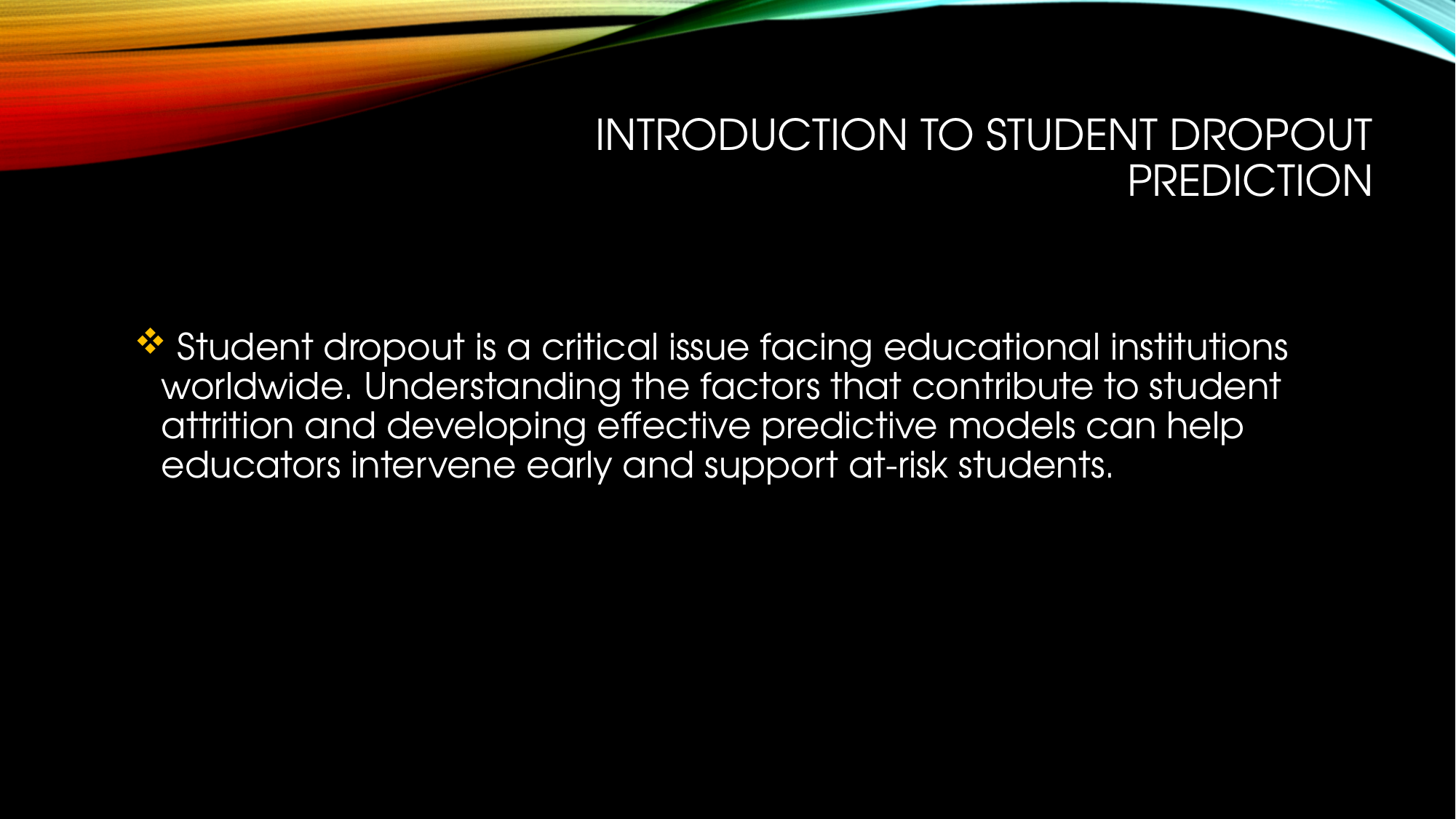

# Introduction to student dropout prediction
 Student dropout is a critical issue facing educational institutions worldwide. Understanding the factors that contribute to student attrition and developing effective predictive models can help educators intervene early and support at-risk students.